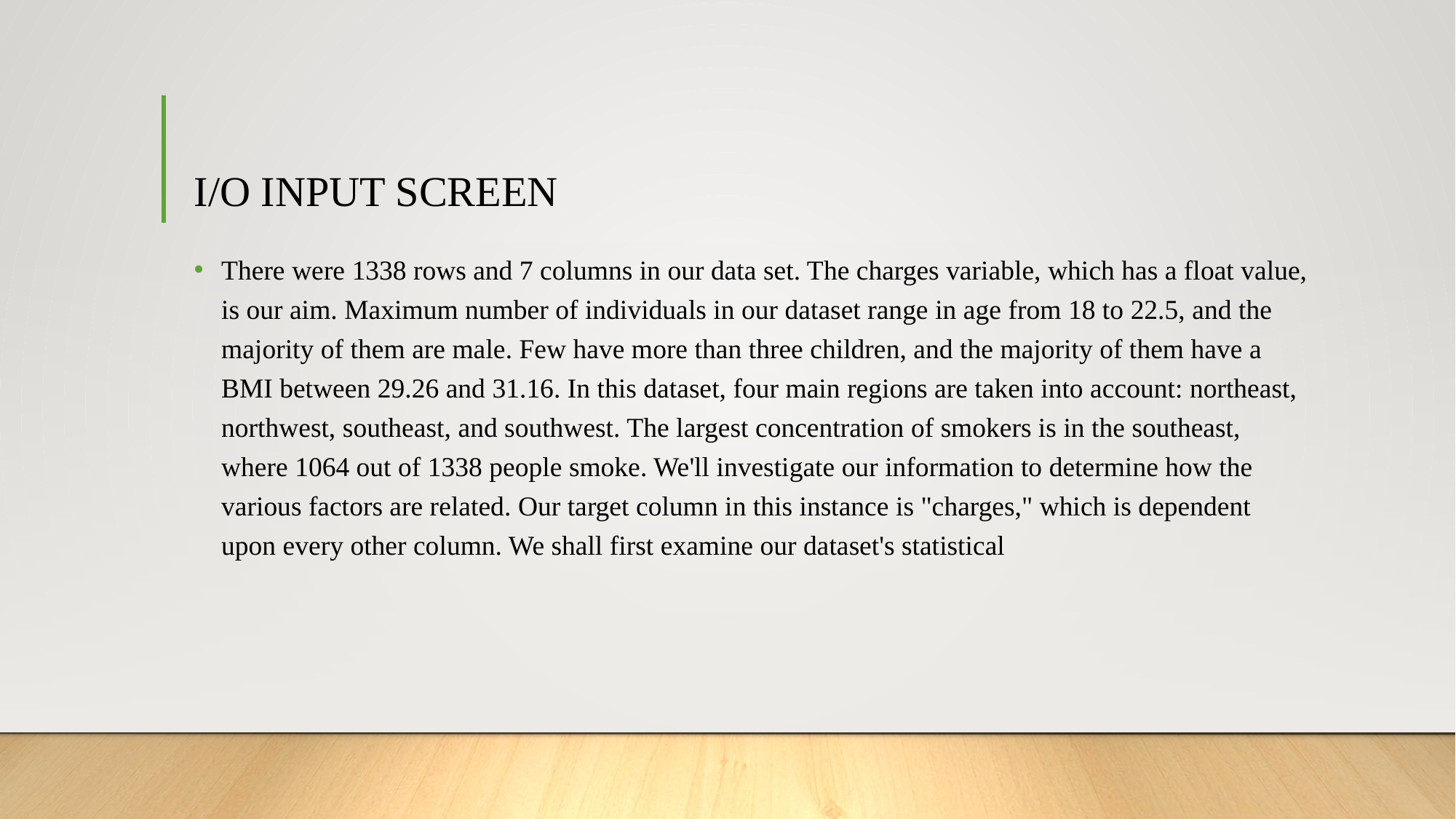

# I/O INPUT SCREEN
There were 1338 rows and 7 columns in our data set. The charges variable, which has a float value, is our aim. Maximum number of individuals in our dataset range in age from 18 to 22.5, and the majority of them are male. Few have more than three children, and the majority of them have a BMI between 29.26 and 31.16. In this dataset, four main regions are taken into account: northeast, northwest, southeast, and southwest. The largest concentration of smokers is in the southeast, where 1064 out of 1338 people smoke. We'll investigate our information to determine how the various factors are related. Our target column in this instance is "charges," which is dependent upon every other column. We shall first examine our dataset's statistical